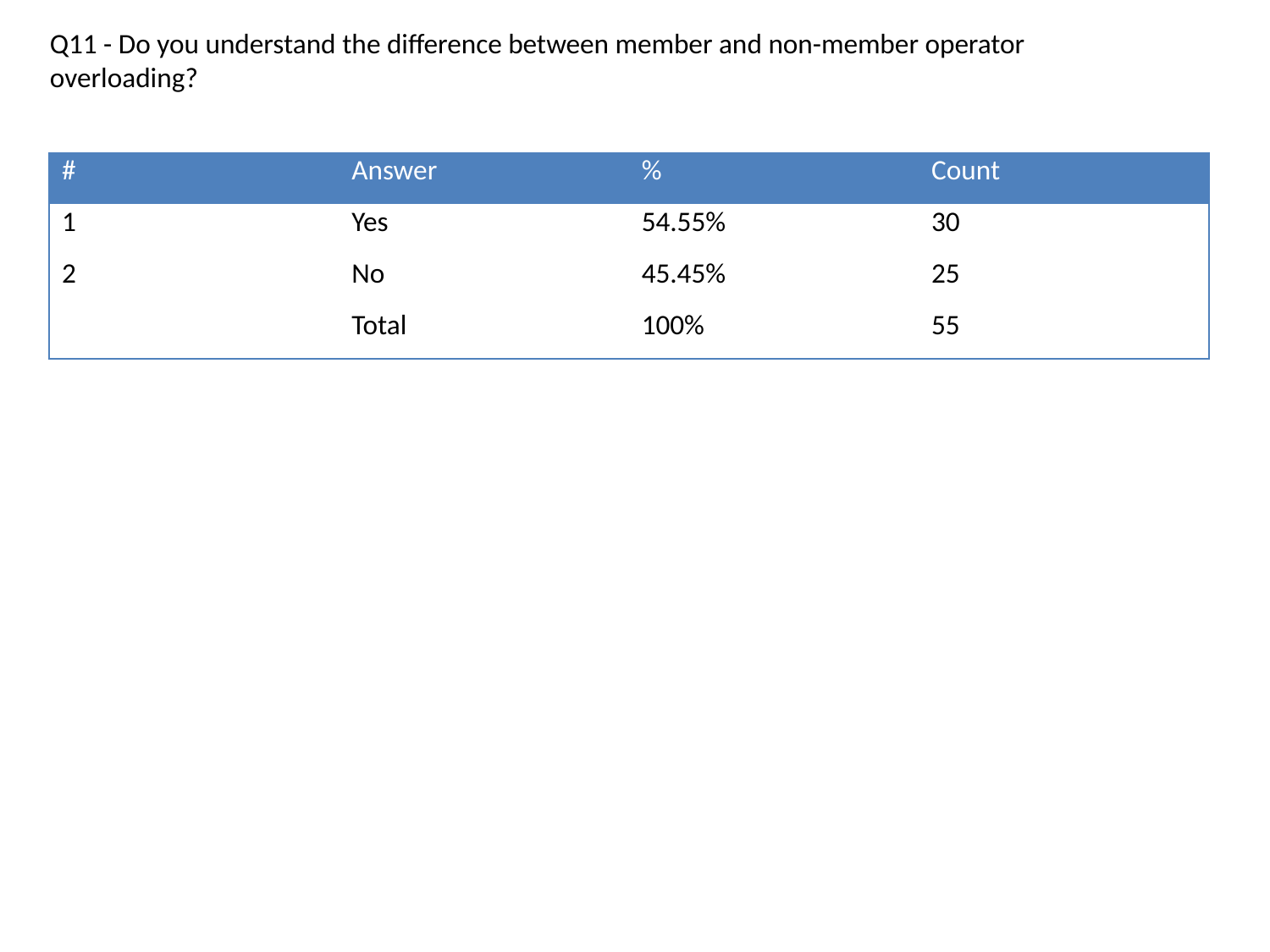

Q11 - Do you understand the difference between member and non-member operator overloading?
| # | Answer | % | Count |
| --- | --- | --- | --- |
| 1 | Yes | 54.55% | 30 |
| 2 | No | 45.45% | 25 |
|  | Total | 100% | 55 |